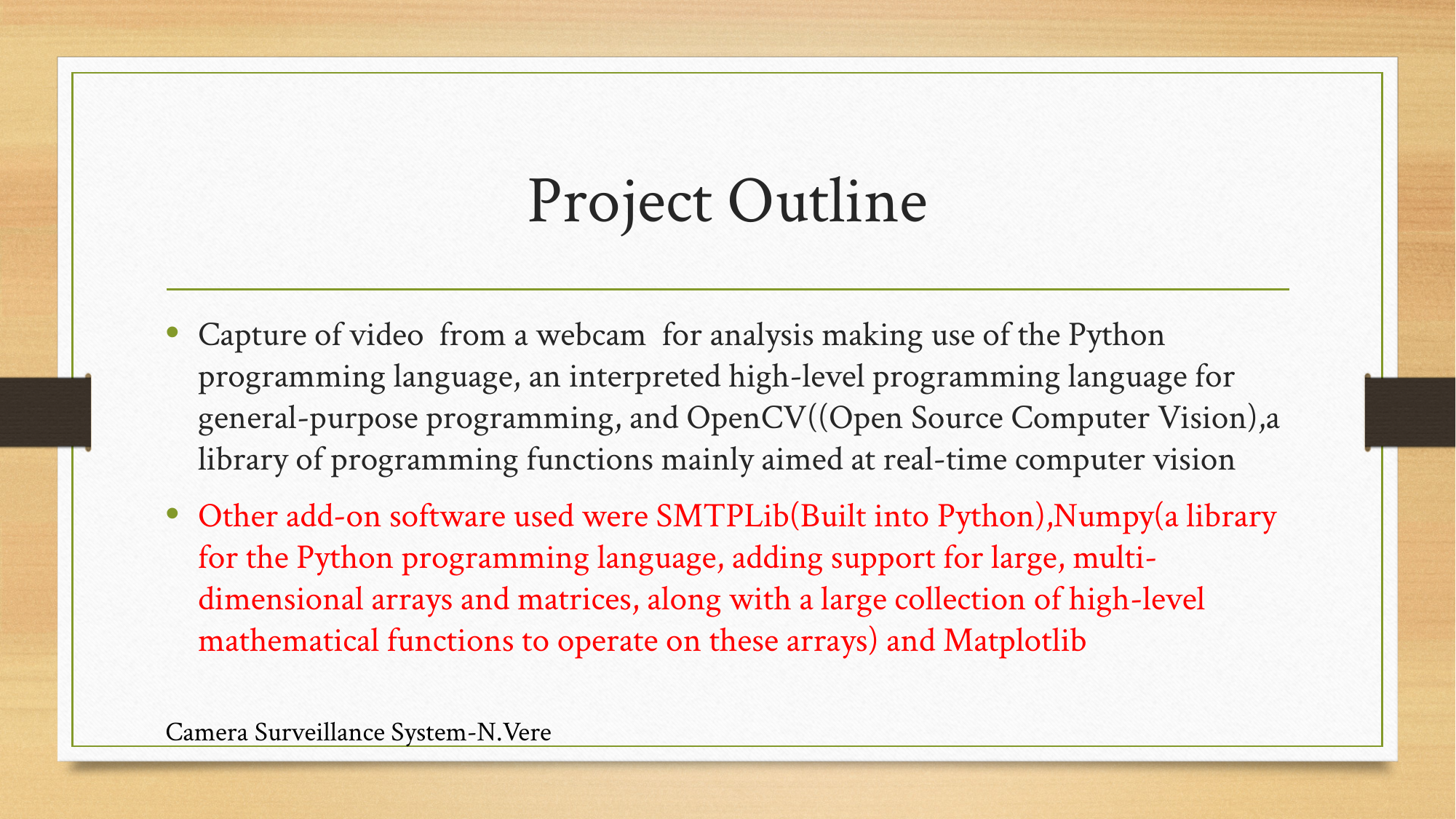

# Project Outline
Capture of video  from a webcam  for analysis making use of the Python programming language, an interpreted high-level programming language for general-purpose programming, and OpenCV((Open Source Computer Vision),a library of programming functions mainly aimed at real-time computer vision
Other add-on software used were SMTPLib(Built into Python),Numpy(a library for the Python programming language, adding support for large, multi-dimensional arrays and matrices, along with a large collection of high-level mathematical functions to operate on these arrays) and Matplotlib

Camera Surveillance System-N.Vere